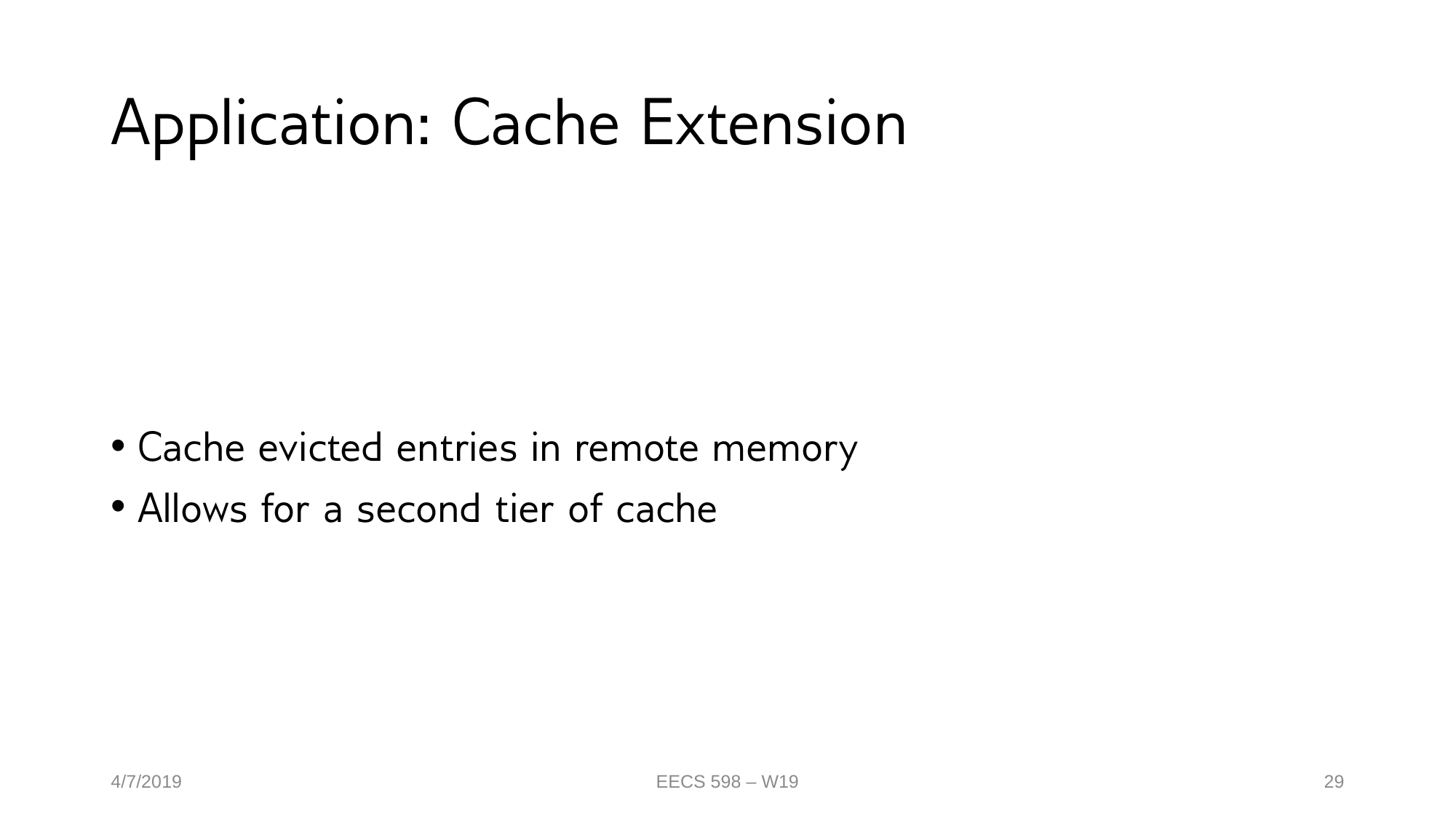

# Application: Cache Extension
Cache evicted entries in remote memory
Allows for a second tier of cache
4/7/2019
EECS 598 – W19
29